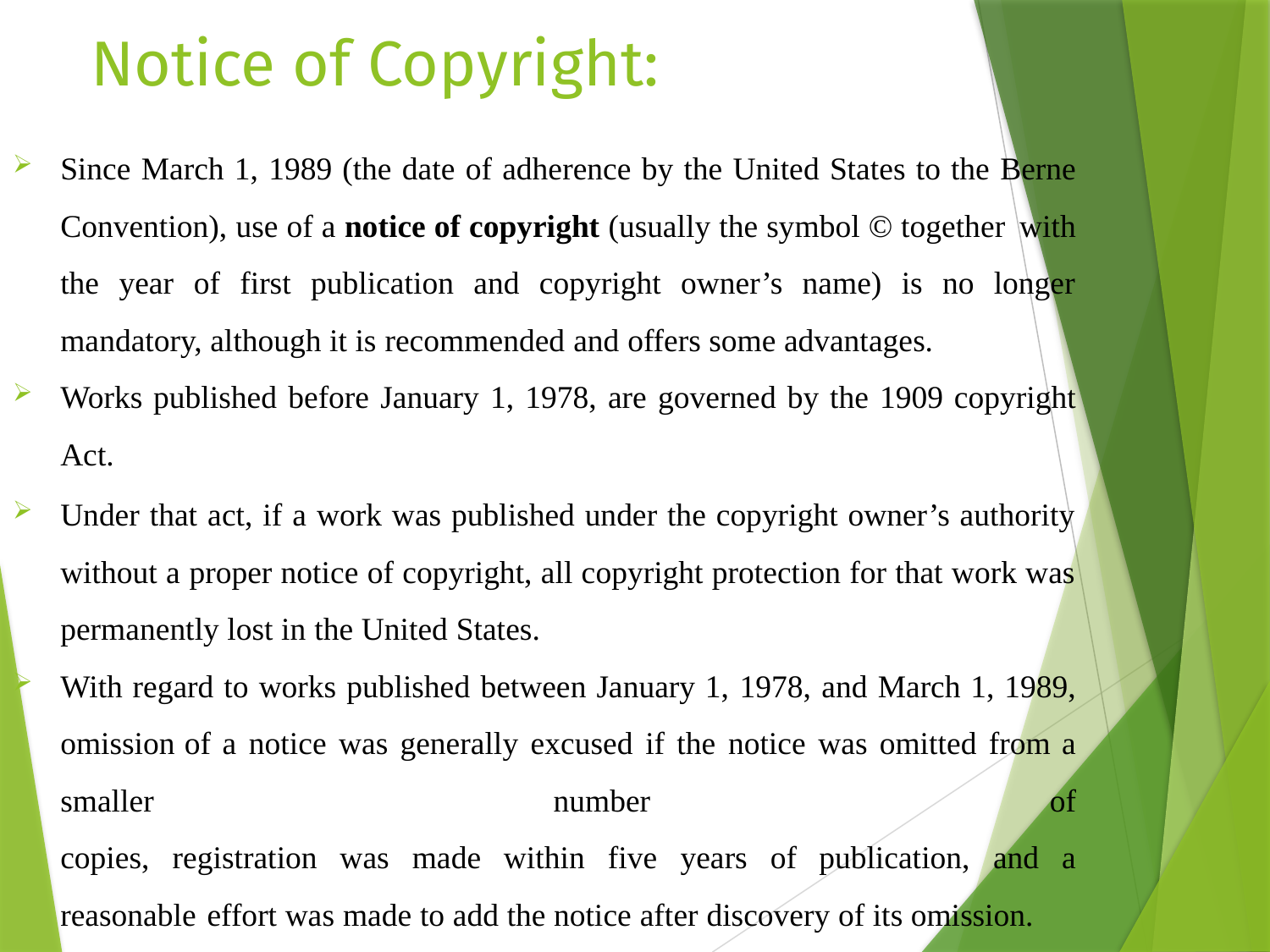

# Notice of Copyright:
Since March 1, 1989 (the date of adherence by the United States to the Berne Convention), use of a notice of copyright (usually the symbol © together with the year of first publication and copyright owner’s name) is no longer mandatory, although it is recommended and offers some advantages.
Works published before January 1, 1978, are governed by the 1909 copyright Act.
Under that act, if a work was published under the copyright owner’s authority without a proper notice of copyright, all copyright protection for that work was permanently lost in the United States.
With regard to works published between January 1, 1978, and March 1, 1989, omission of a notice was generally excused if the notice was omitted from a smaller number of
copies, registration was made within five years of publication, and a reasonable effort was made to add the notice after discovery of its omission.